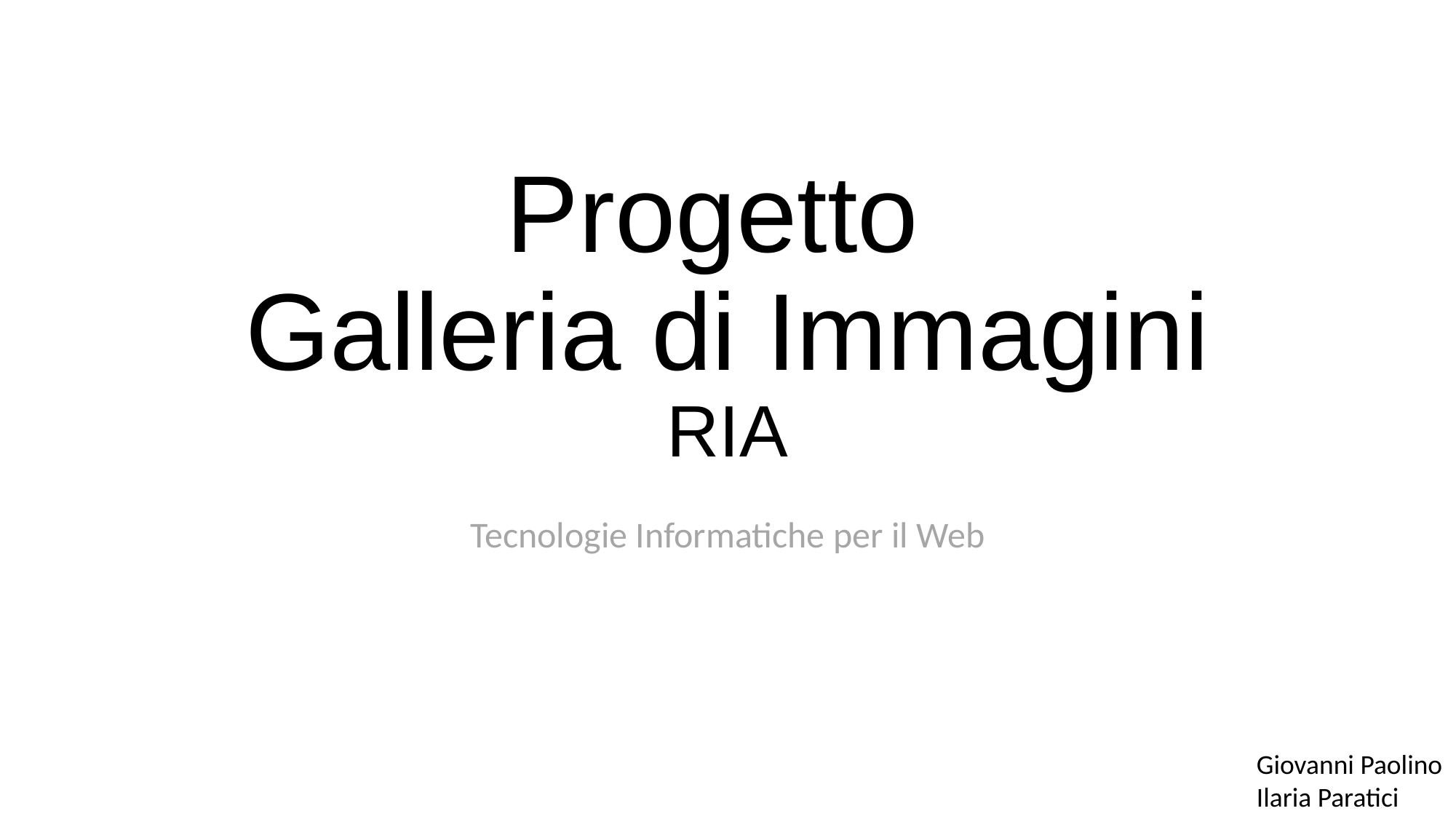

Progetto
Galleria di Immagini
RIA
Tecnologie Informatiche per il Web
Giovanni Paolino
Ilaria Paratici